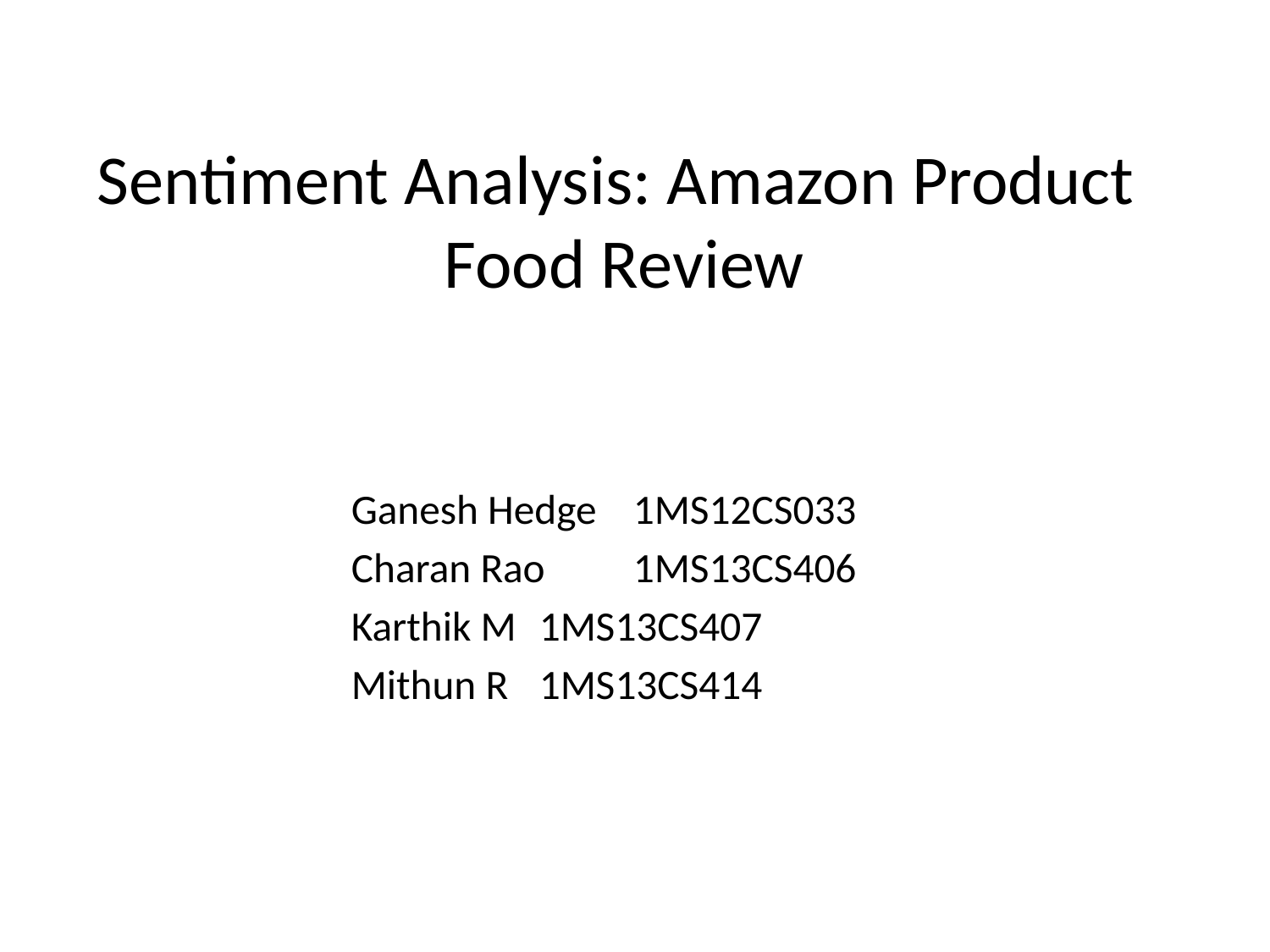

# Sentiment Analysis: Amazon Product Food Review
Ganesh Hedge			1MS12CS033
Charan Rao 				1MS13CS406
Karthik M 				1MS13CS407
Mithun R				1MS13CS414